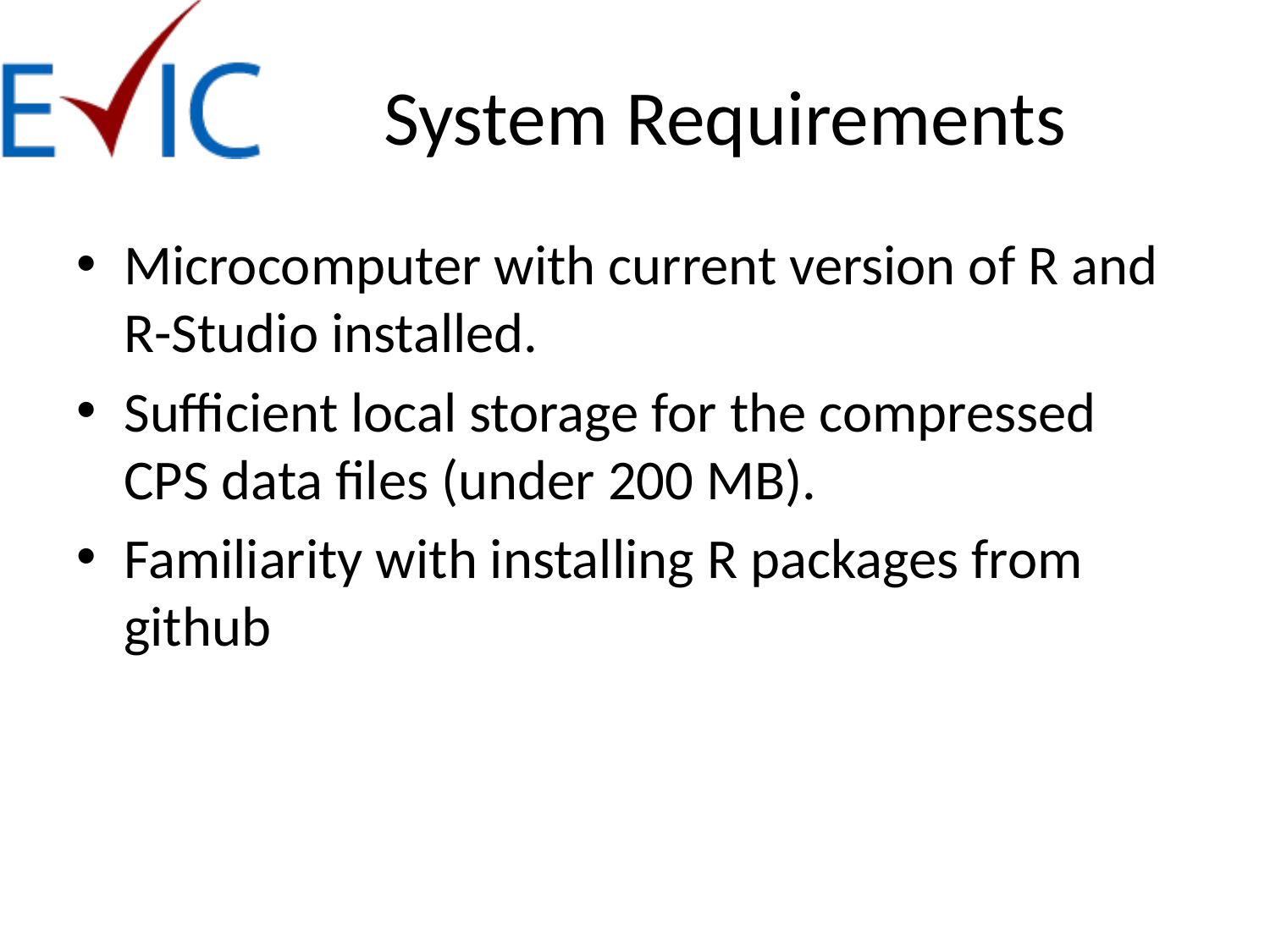

# System Requirements
Microcomputer with current version of R and R-Studio installed.
Sufficient local storage for the compressed CPS data files (under 200 MB).
Familiarity with installing R packages from github